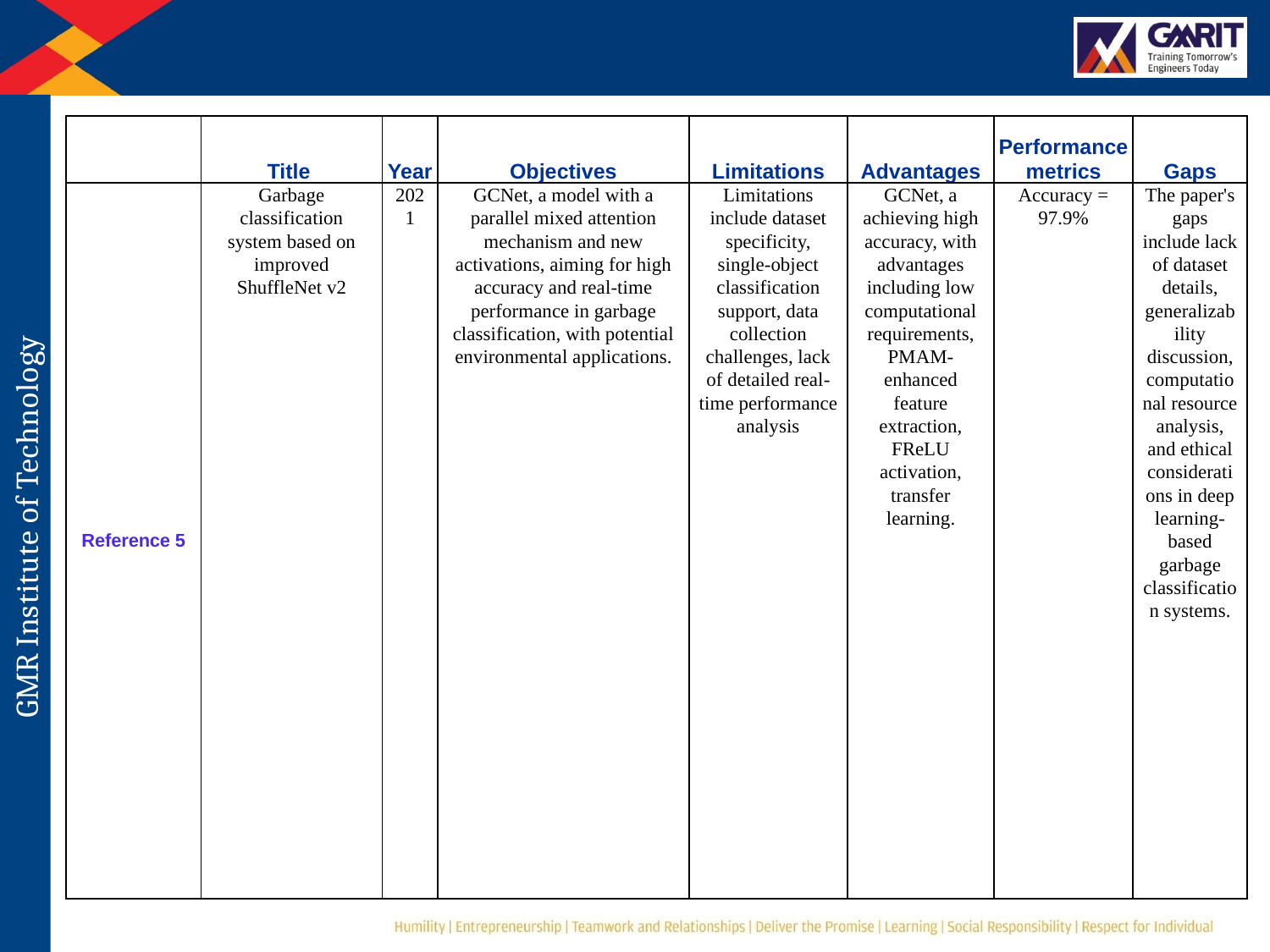

|  | Title | Year | Objectives | Limitations | Advantages | Performance metrics | Gaps |
| --- | --- | --- | --- | --- | --- | --- | --- |
| Reference 5 | Garbage classification system based on improved ShuffleNet v2 | 2021 | GCNet, a model with a parallel mixed attention mechanism and new activations, aiming for high accuracy and real-time performance in garbage classification, with potential environmental applications. | Limitations include dataset specificity, single-object classification support, data collection challenges, lack of detailed real-time performance analysis | GCNet, a achieving high accuracy, with advantages including low computational requirements, PMAM-enhanced feature extraction, FReLU activation, transfer learning. | Accuracy = 97.9% | The paper's gaps include lack of dataset details, generalizability discussion, computational resource analysis, and ethical considerations in deep learning-based garbage classification systems. |